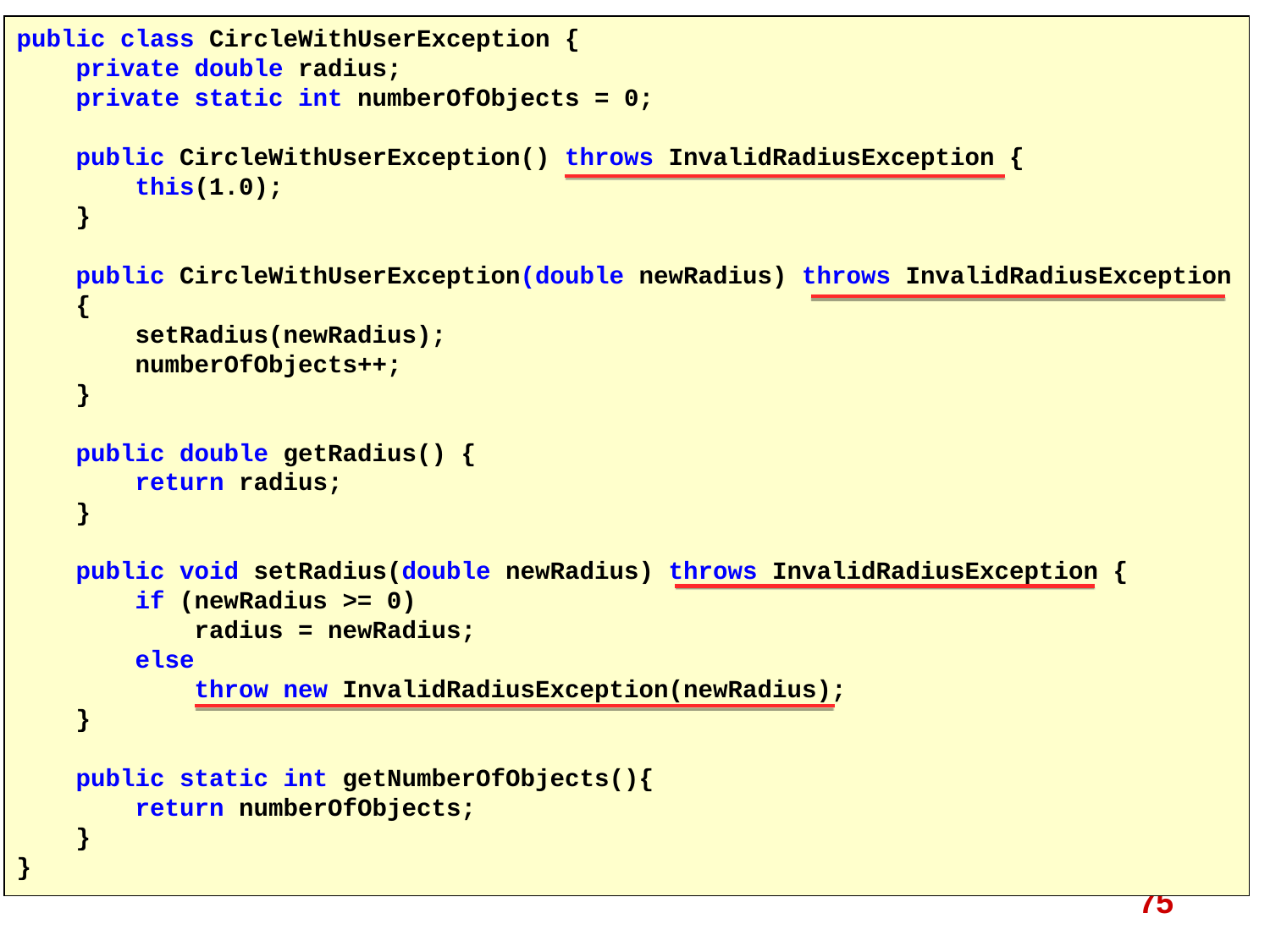

public class CircleWithUserException {
    private double radius;
    private static int numberOfObjects = 0;

    public CircleWithUserException() throws InvalidRadiusException {
        this(1.0);
    }

    public CircleWithUserException(double newRadius) throws InvalidRadiusException
    {
        setRadius(newRadius);
        numberOfObjects++;
    }

    public double getRadius() {
        return radius;
    }

    public void setRadius(double newRadius) throws InvalidRadiusException {
        if (newRadius >= 0)
            radius = newRadius;
        else
            throw new InvalidRadiusException(newRadius);
    }

    public static int getNumberOfObjects(){
        return numberOfObjects;
    }
}